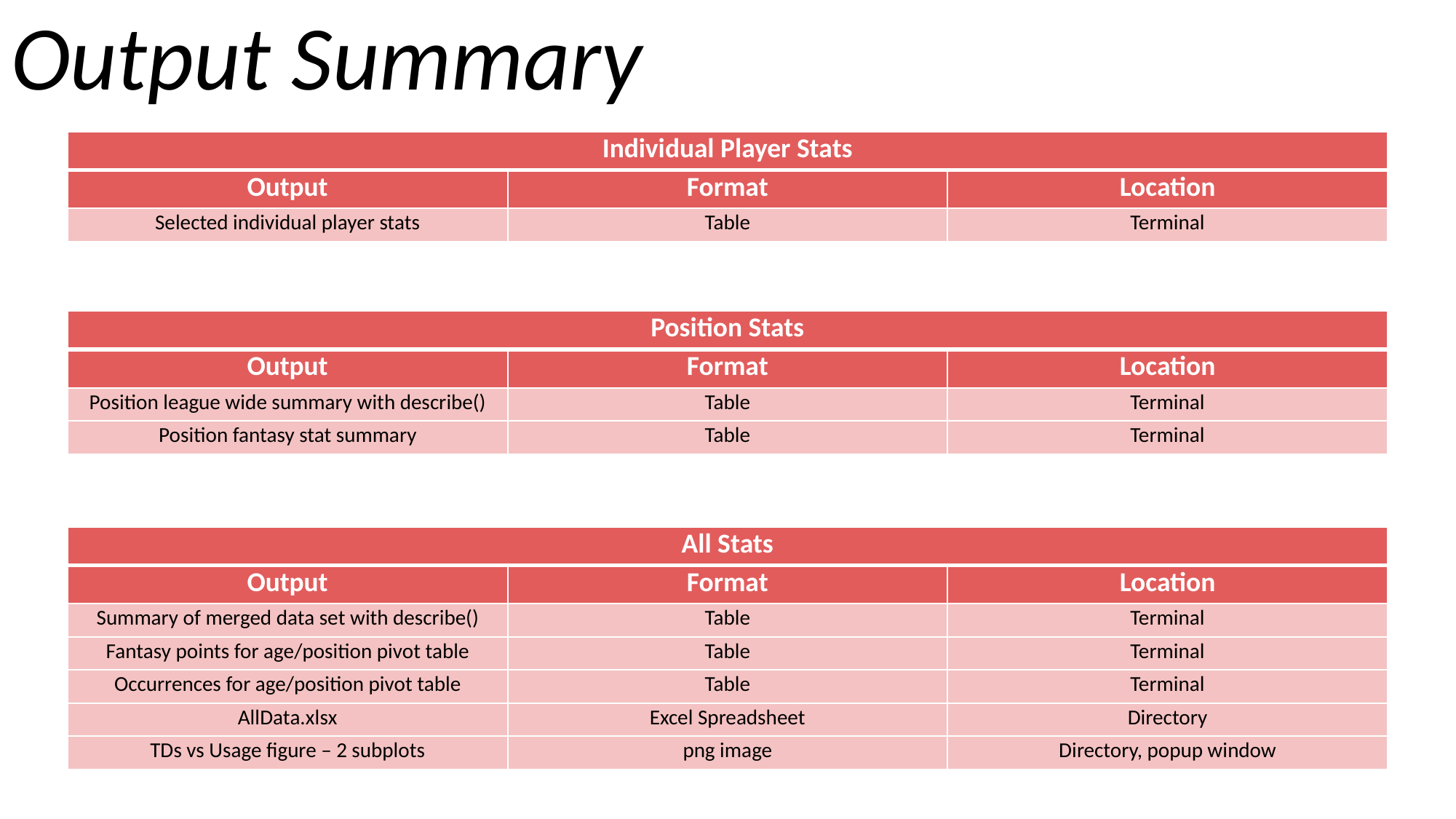

# Output Summary
| Individual Player Stats |  |  |
| --- | --- | --- |
| Output | Format | Location |
| Selected individual player stats | Table | Terminal |
| Position Stats |  |  |
| --- | --- | --- |
| Output | Format | Location |
| Position league wide summary with describe() | Table | Terminal |
| Position fantasy stat summary | Table | Terminal |
| All Stats |  |  |
| --- | --- | --- |
| Output | Format | Location |
| Summary of merged data set with describe() | Table | Terminal |
| Fantasy points for age/position pivot table | Table | Terminal |
| Occurrences for age/position pivot table | Table | Terminal |
| AllData.xlsx | Excel Spreadsheet | Directory |
| TDs vs Usage figure – 2 subplots | png image | Directory, popup window |